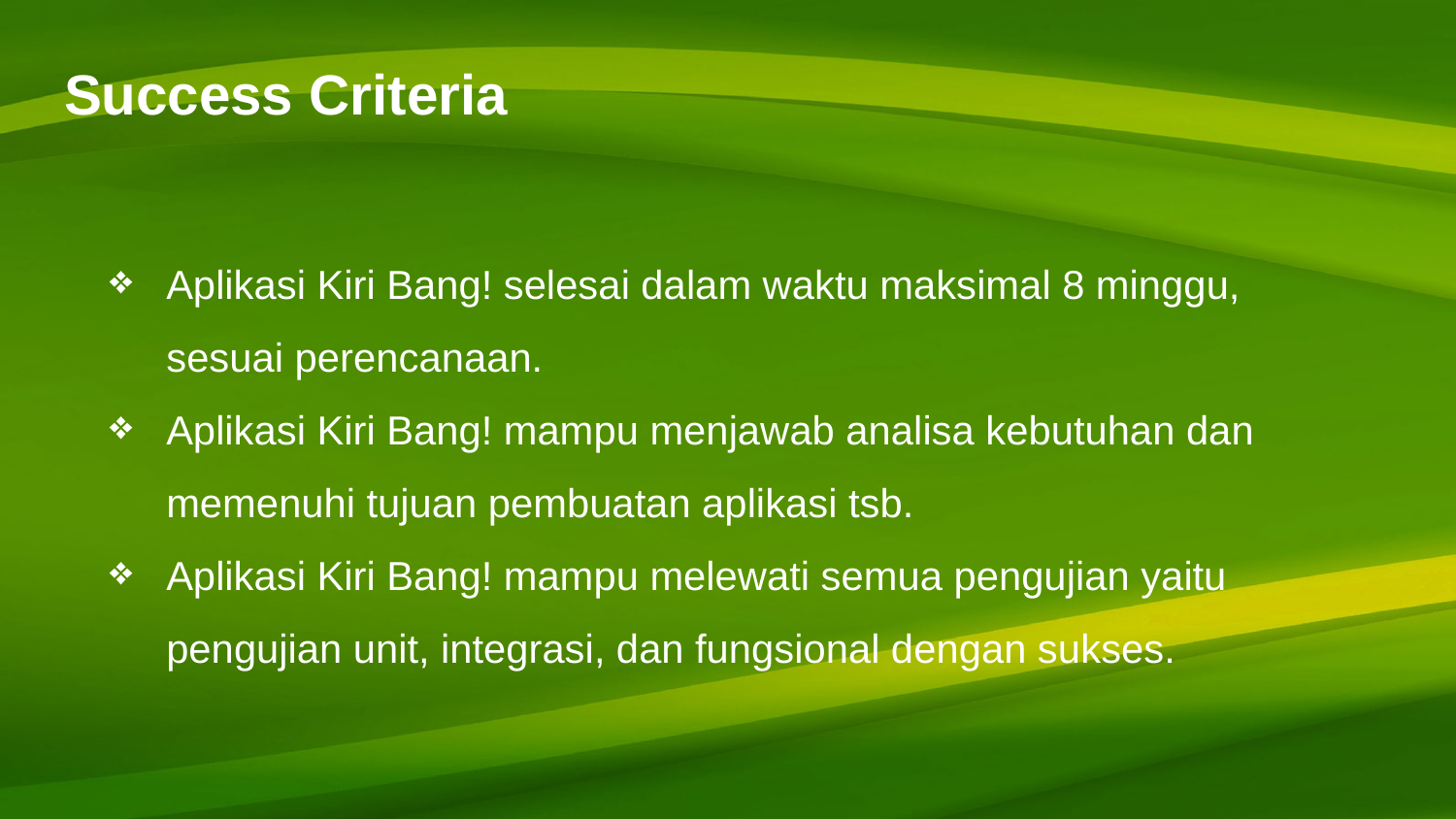

# Success Criteria
Aplikasi Kiri Bang! selesai dalam waktu maksimal 8 minggu, sesuai perencanaan.
Aplikasi Kiri Bang! mampu menjawab analisa kebutuhan dan memenuhi tujuan pembuatan aplikasi tsb.
Aplikasi Kiri Bang! mampu melewati semua pengujian yaitu pengujian unit, integrasi, dan fungsional dengan sukses.